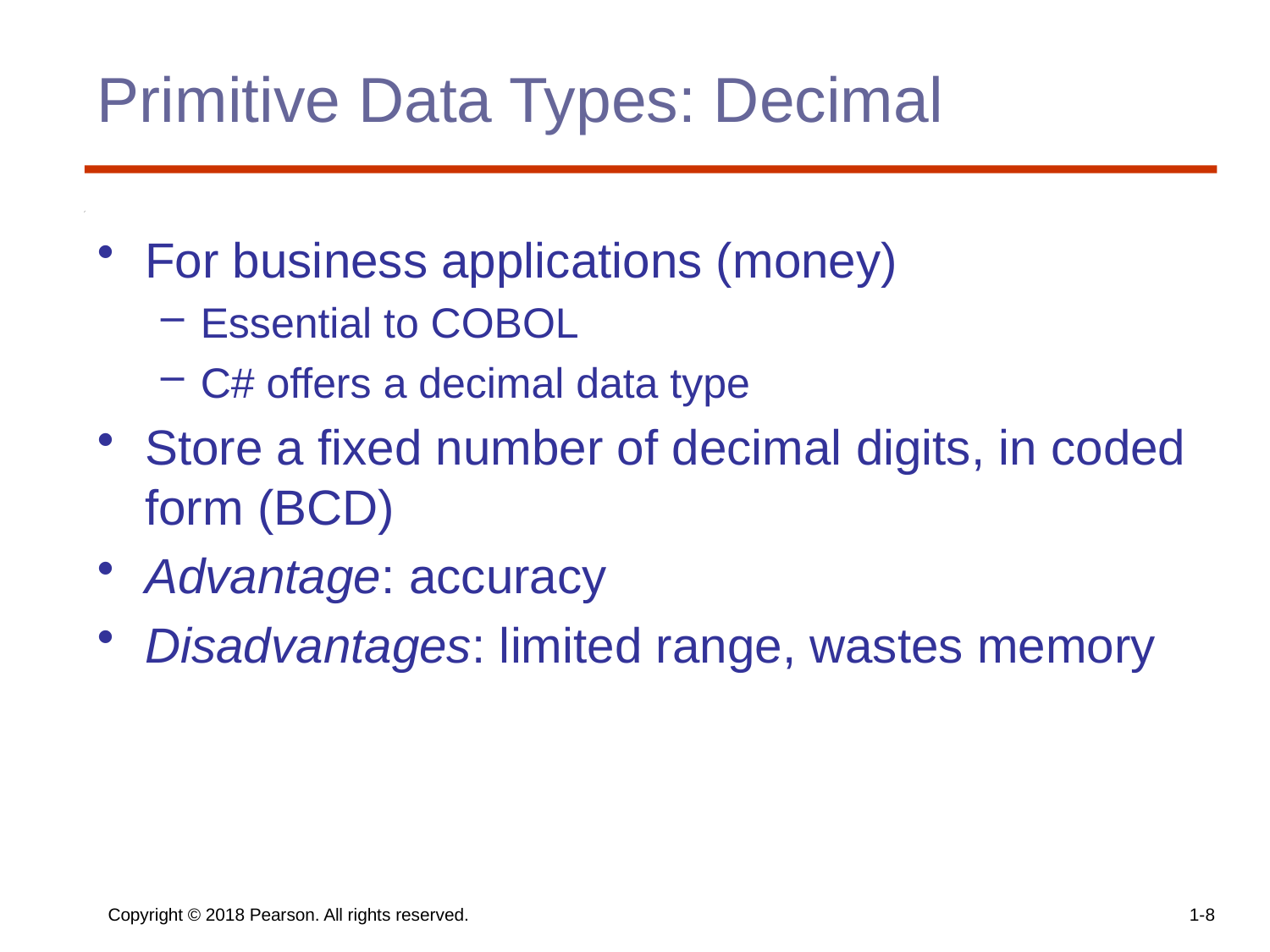

# Primitive Data Types: Decimal
For business applications (money)
Essential to COBOL
C# offers a decimal data type
Store a fixed number of decimal digits, in coded form (BCD)
Advantage: accuracy
Disadvantages: limited range, wastes memory
Copyright © 2018 Pearson. All rights reserved.
1-8